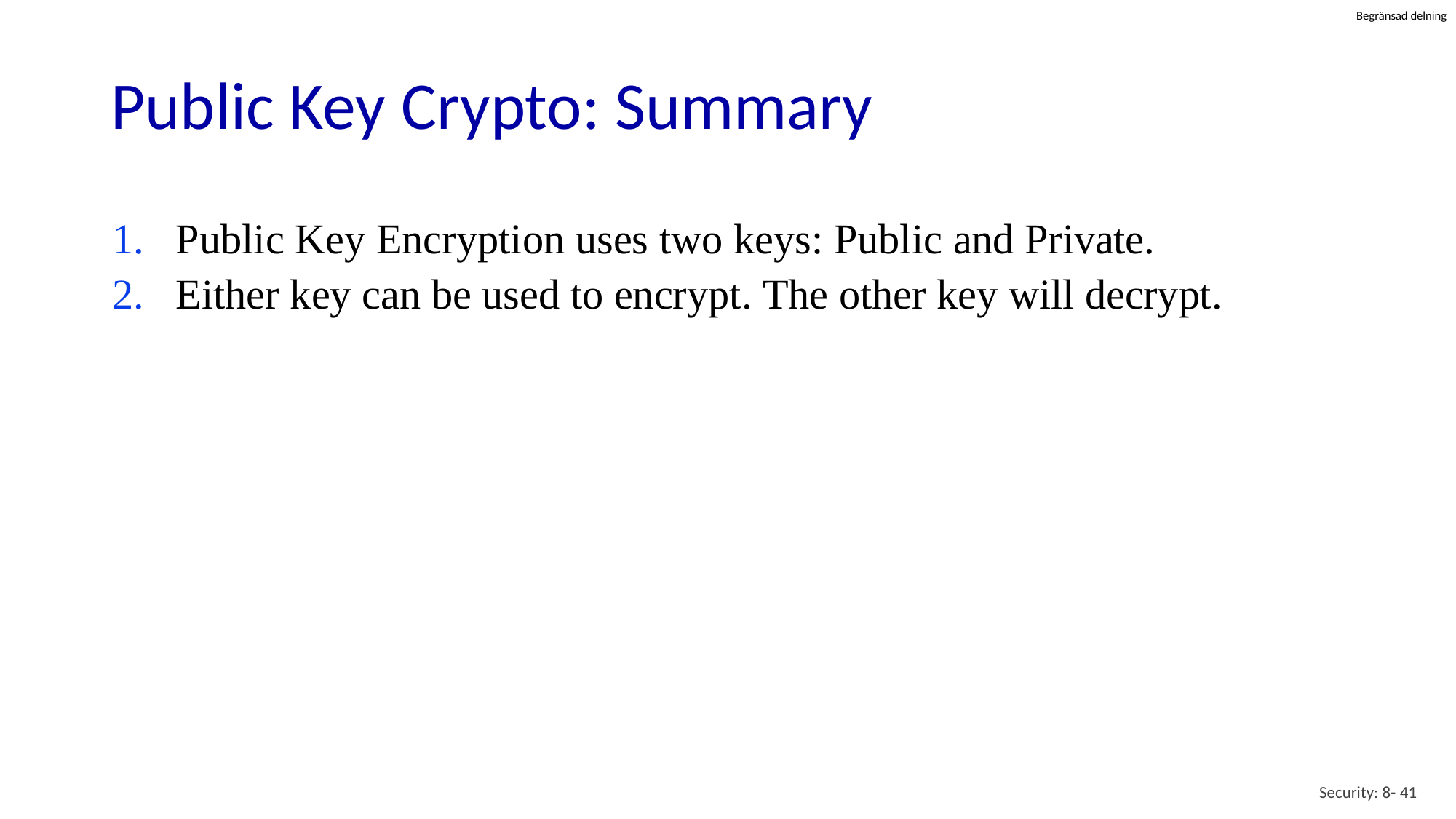

# Public Key Crypto: Summary
Public Key Encryption uses two keys: Public and Private.
Either key can be used to encrypt. The other key will decrypt.
Security: 8- 41